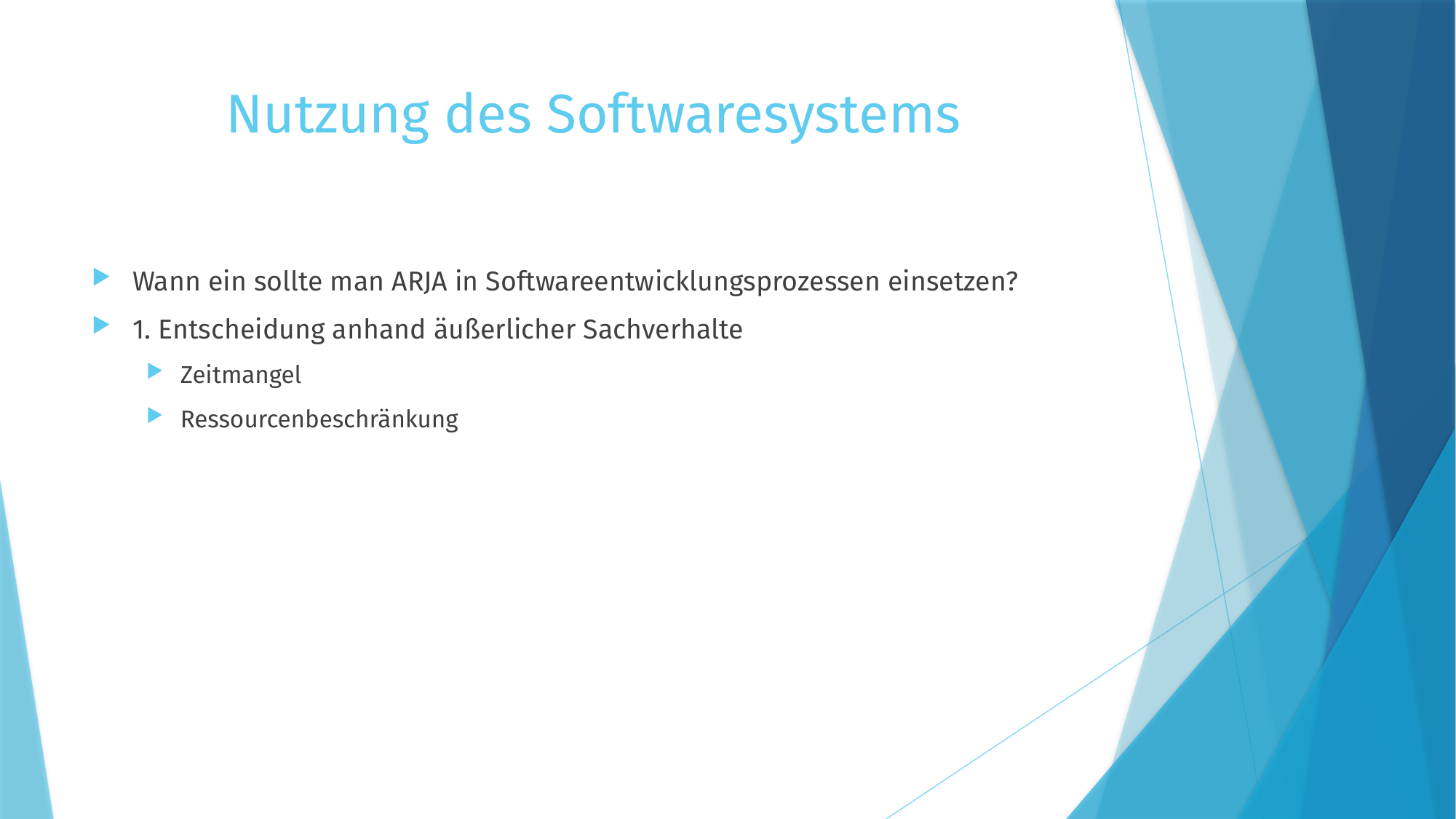

# Nutzung des Softwaresystems
Wann ein sollte man ARJA in Softwareentwicklungsprozessen einsetzen?
1. Entscheidung anhand äußerlicher Sachverhalte
Zeitmangel
Ressourcenbeschränkung